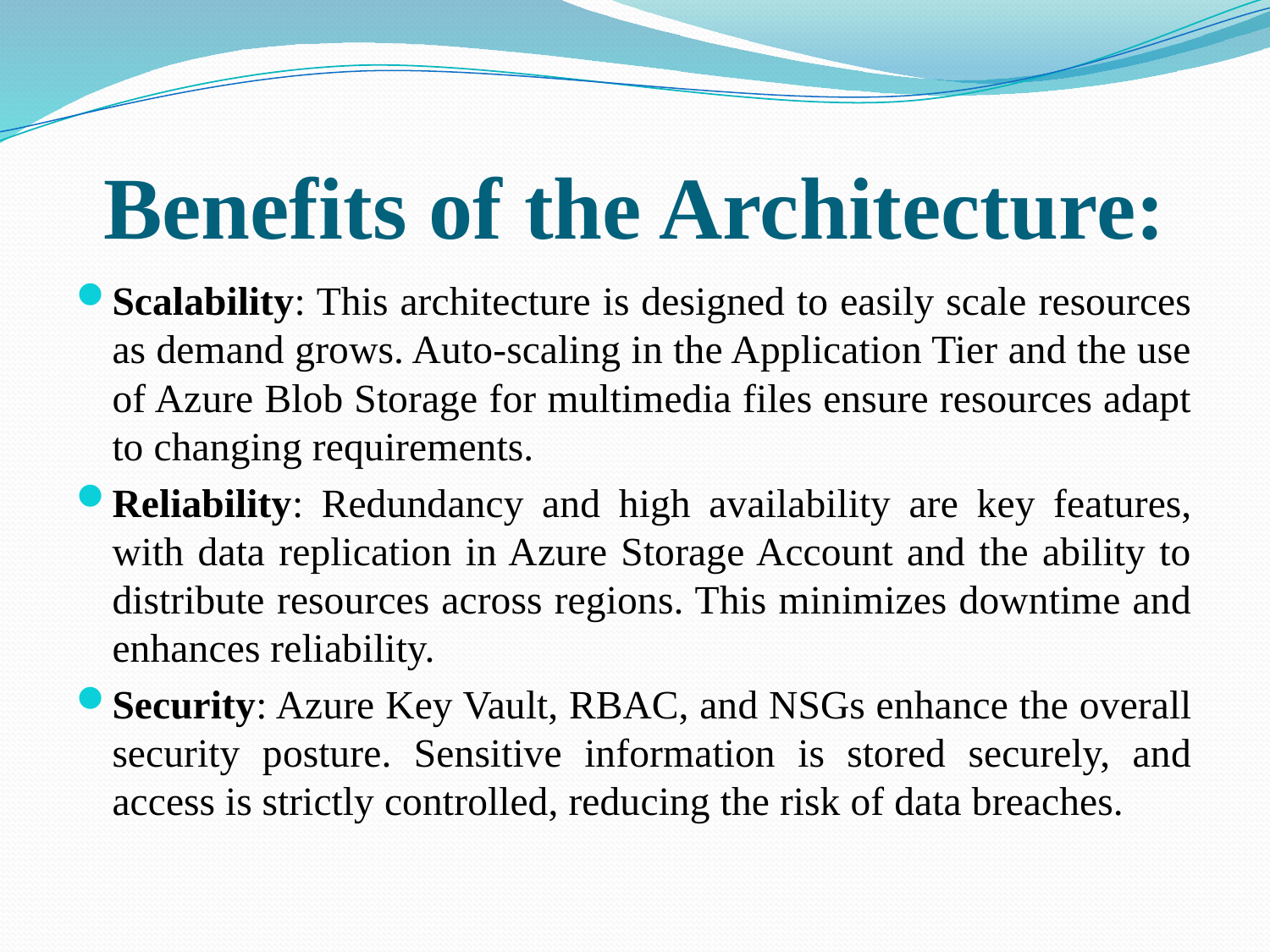

# Benefits of the Architecture:
Scalability: This architecture is designed to easily scale resources as demand grows. Auto-scaling in the Application Tier and the use of Azure Blob Storage for multimedia files ensure resources adapt to changing requirements.
Reliability: Redundancy and high availability are key features, with data replication in Azure Storage Account and the ability to distribute resources across regions. This minimizes downtime and enhances reliability.
Security: Azure Key Vault, RBAC, and NSGs enhance the overall security posture. Sensitive information is stored securely, and access is strictly controlled, reducing the risk of data breaches.